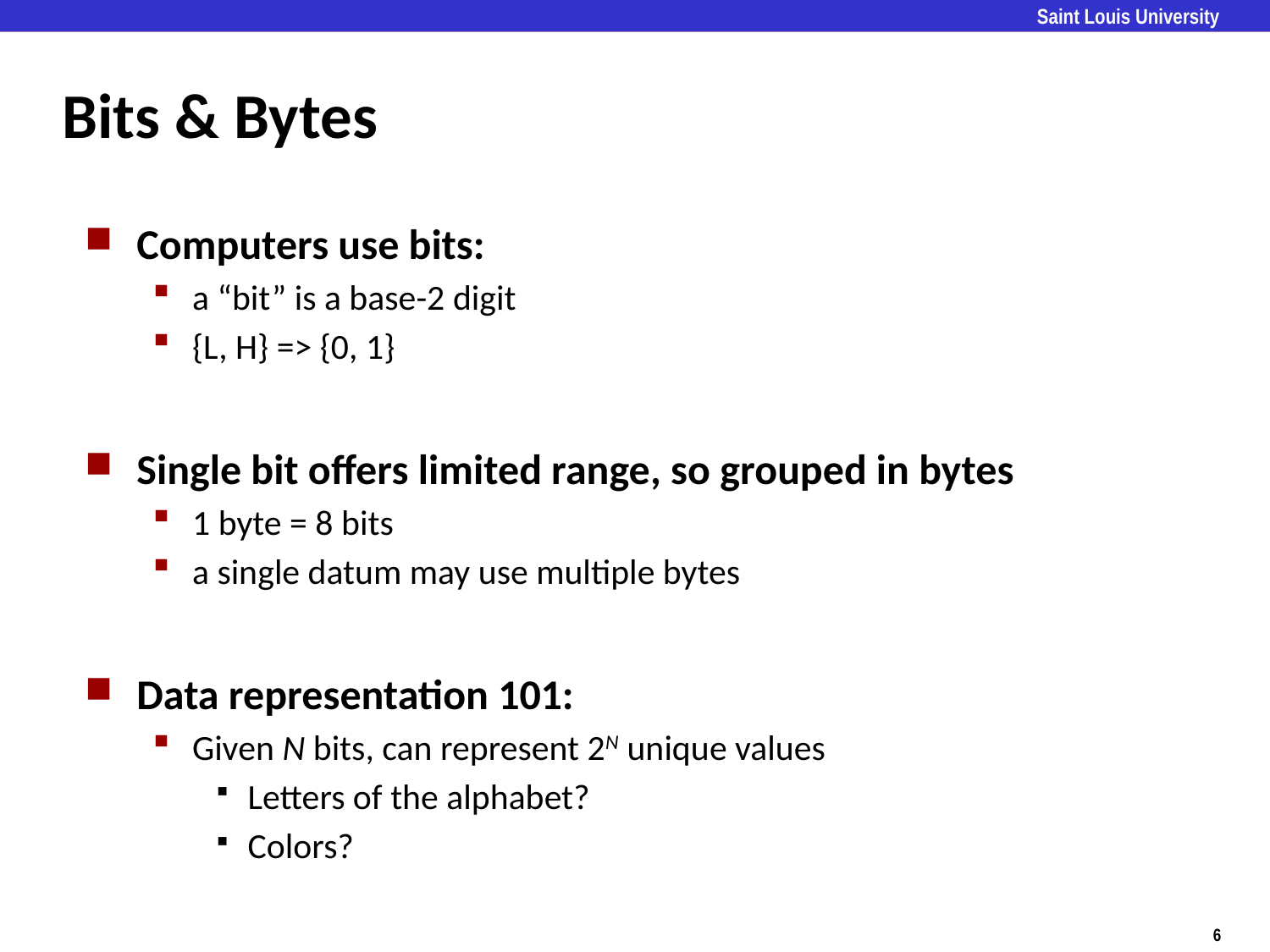

# Bits & Bytes
Computers use bits:
a “bit” is a base-2 digit
{L, H} => {0, 1}

Single bit offers limited range, so grouped in bytes
1 byte = 8 bits
a single datum may use multiple bytes

Data representation 101:
Given N bits, can represent 2N unique values
Letters of the alphabet?
Colors?